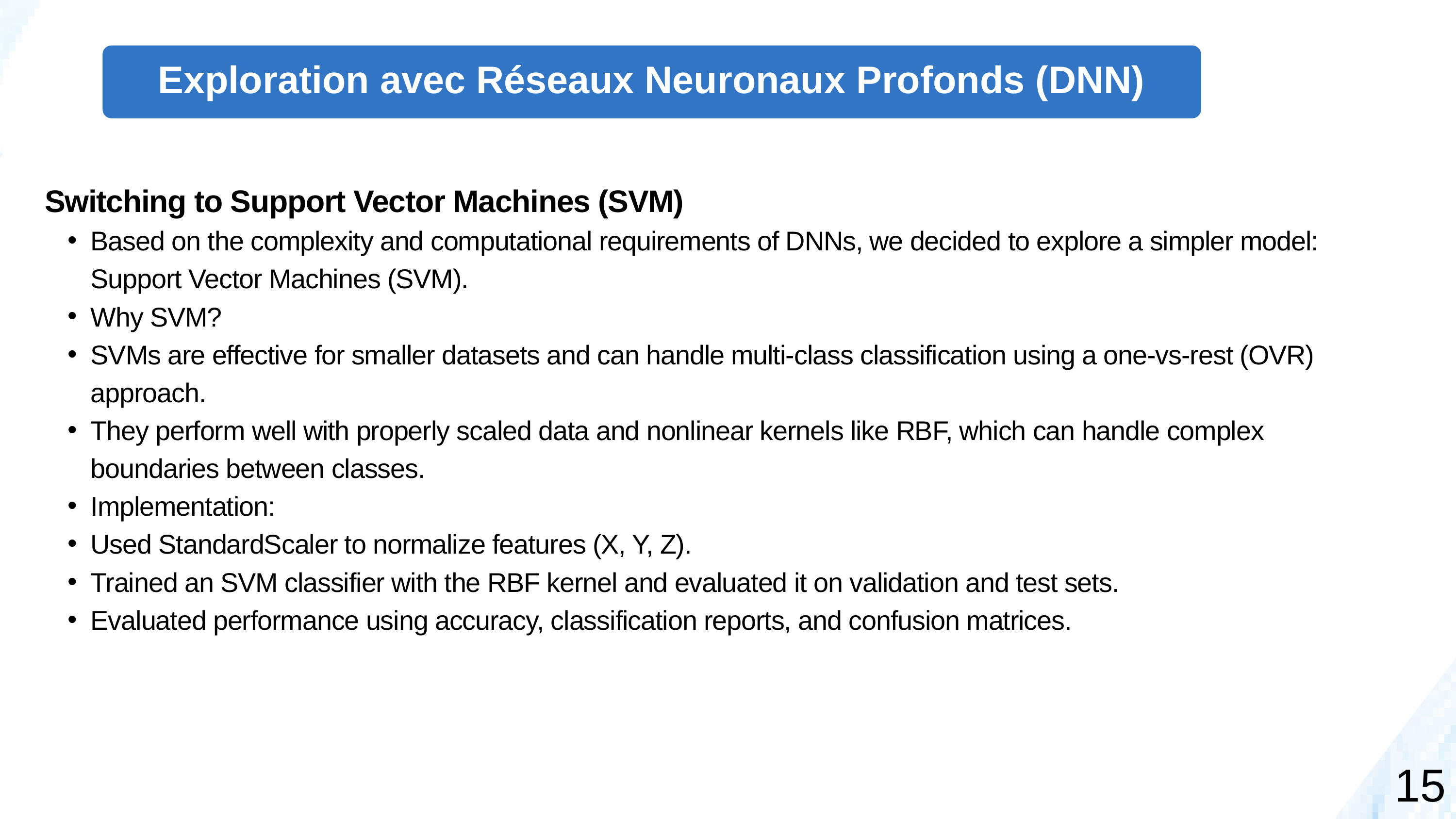

Exploration avec Réseaux Neuronaux Profonds (DNN)
Switching to Support Vector Machines (SVM)
Based on the complexity and computational requirements of DNNs, we decided to explore a simpler model: Support Vector Machines (SVM).
Why SVM?
SVMs are effective for smaller datasets and can handle multi-class classification using a one-vs-rest (OVR) approach.
They perform well with properly scaled data and nonlinear kernels like RBF, which can handle complex boundaries between classes.
Implementation:
Used StandardScaler to normalize features (X, Y, Z).
Trained an SVM classifier with the RBF kernel and evaluated it on validation and test sets.
Evaluated performance using accuracy, classification reports, and confusion matrices.

15